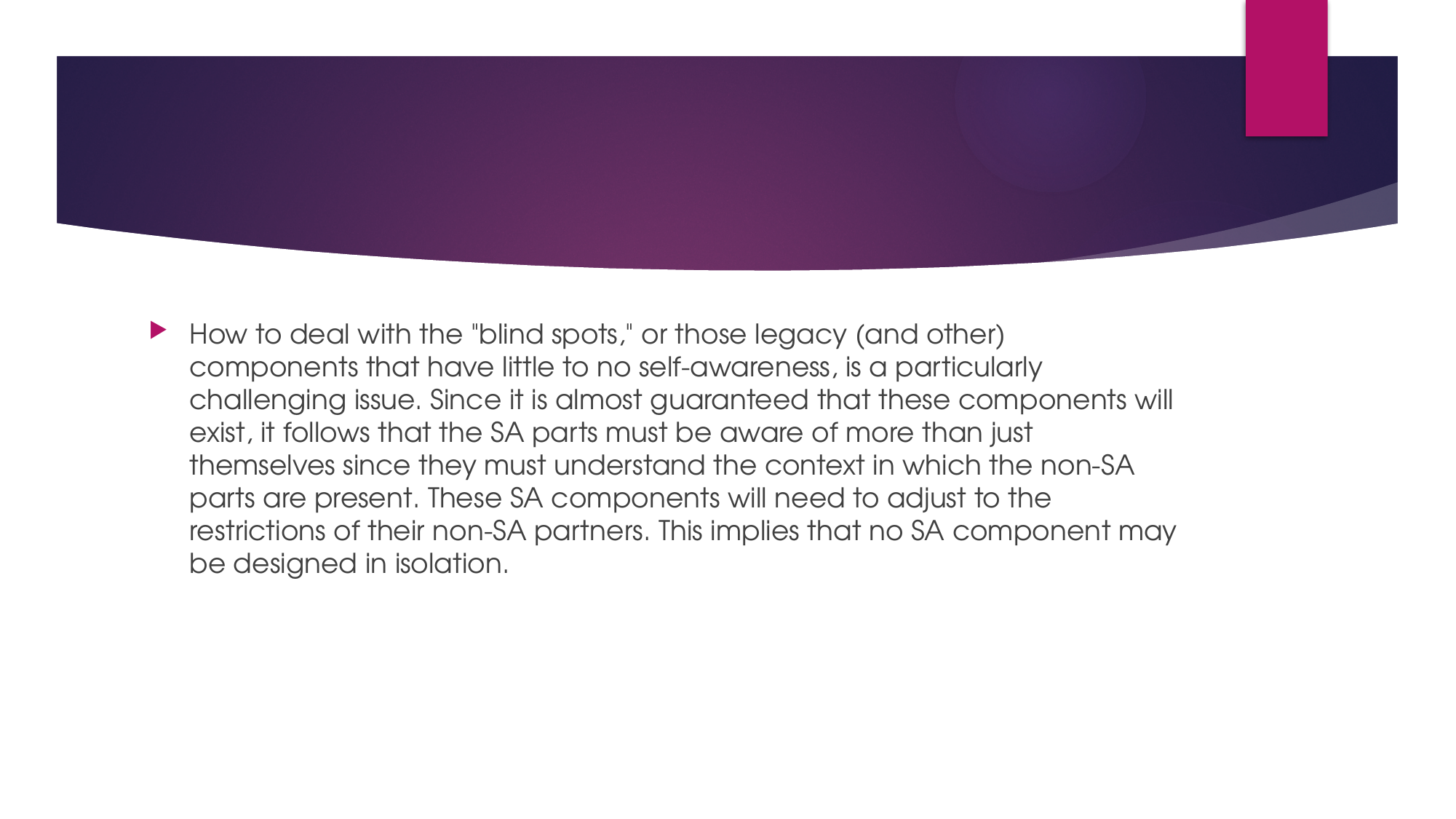

#
How to deal with the "blind spots," or those legacy (and other) components that have little to no self-awareness, is a particularly challenging issue. Since it is almost guaranteed that these components will exist, it follows that the SA parts must be aware of more than just themselves since they must understand the context in which the non-SA parts are present. These SA components will need to adjust to the restrictions of their non-SA partners. This implies that no SA component may be designed in isolation.